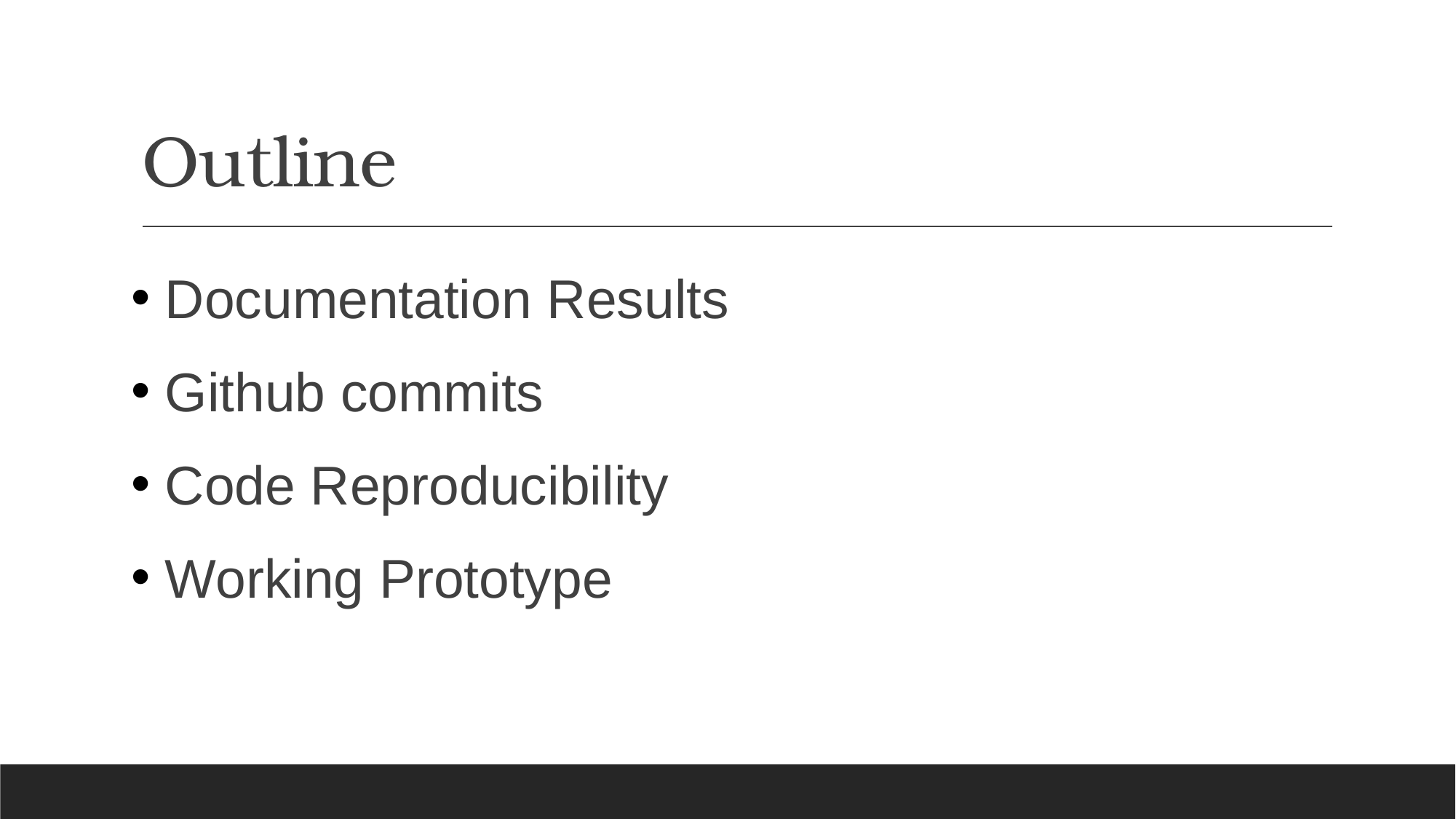

# Outline
 Documentation Results
 Github commits
 Code Reproducibility
 Working Prototype